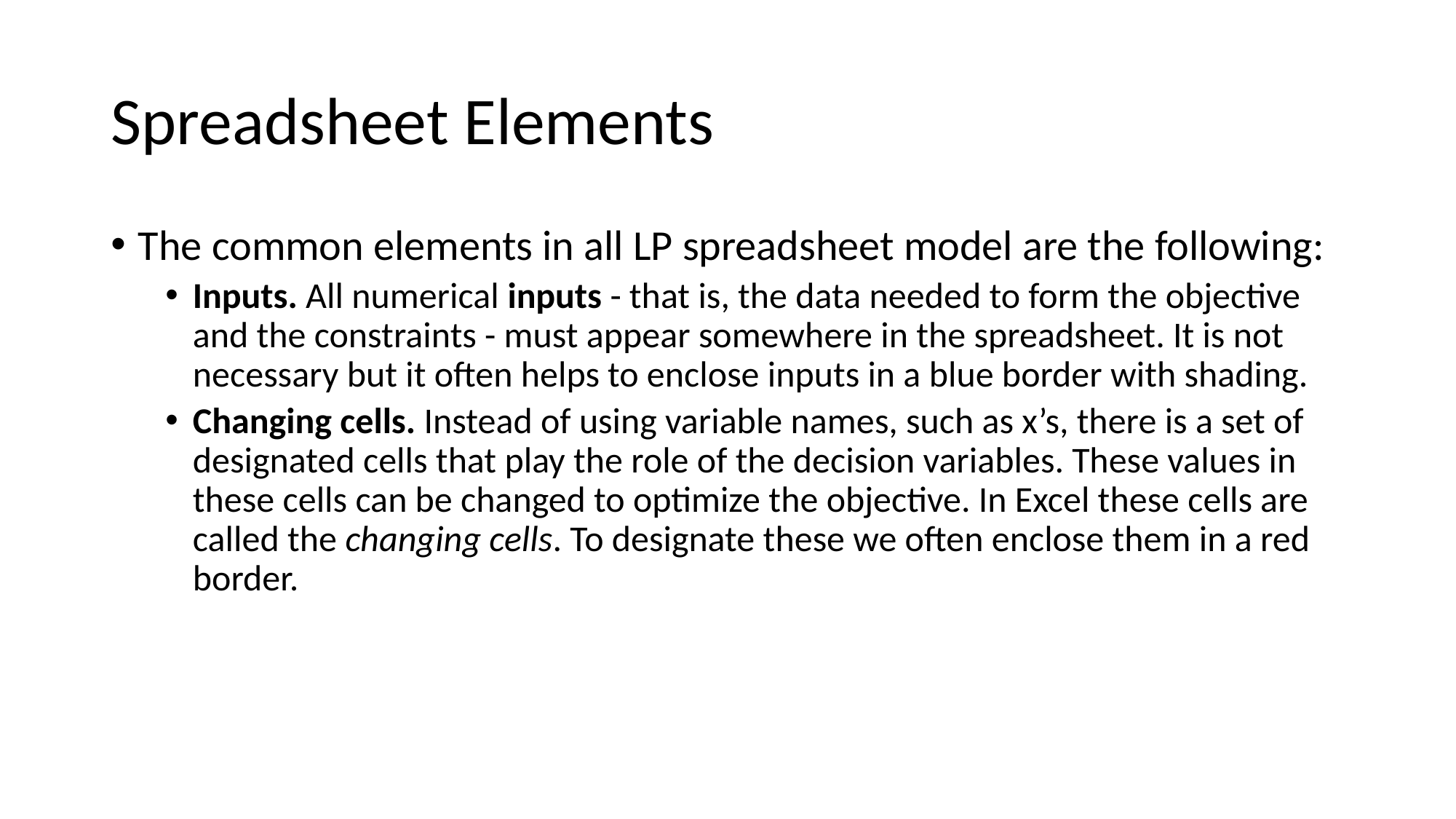

# Spreadsheet Elements
The common elements in all LP spreadsheet model are the following:
Inputs. All numerical inputs - that is, the data needed to form the objective and the constraints - must appear somewhere in the spreadsheet. It is not necessary but it often helps to enclose inputs in a blue border with shading.
Changing cells. Instead of using variable names, such as x’s, there is a set of designated cells that play the role of the decision variables. These values in these cells can be changed to optimize the objective. In Excel these cells are called the changing cells. To designate these we often enclose them in a red border.